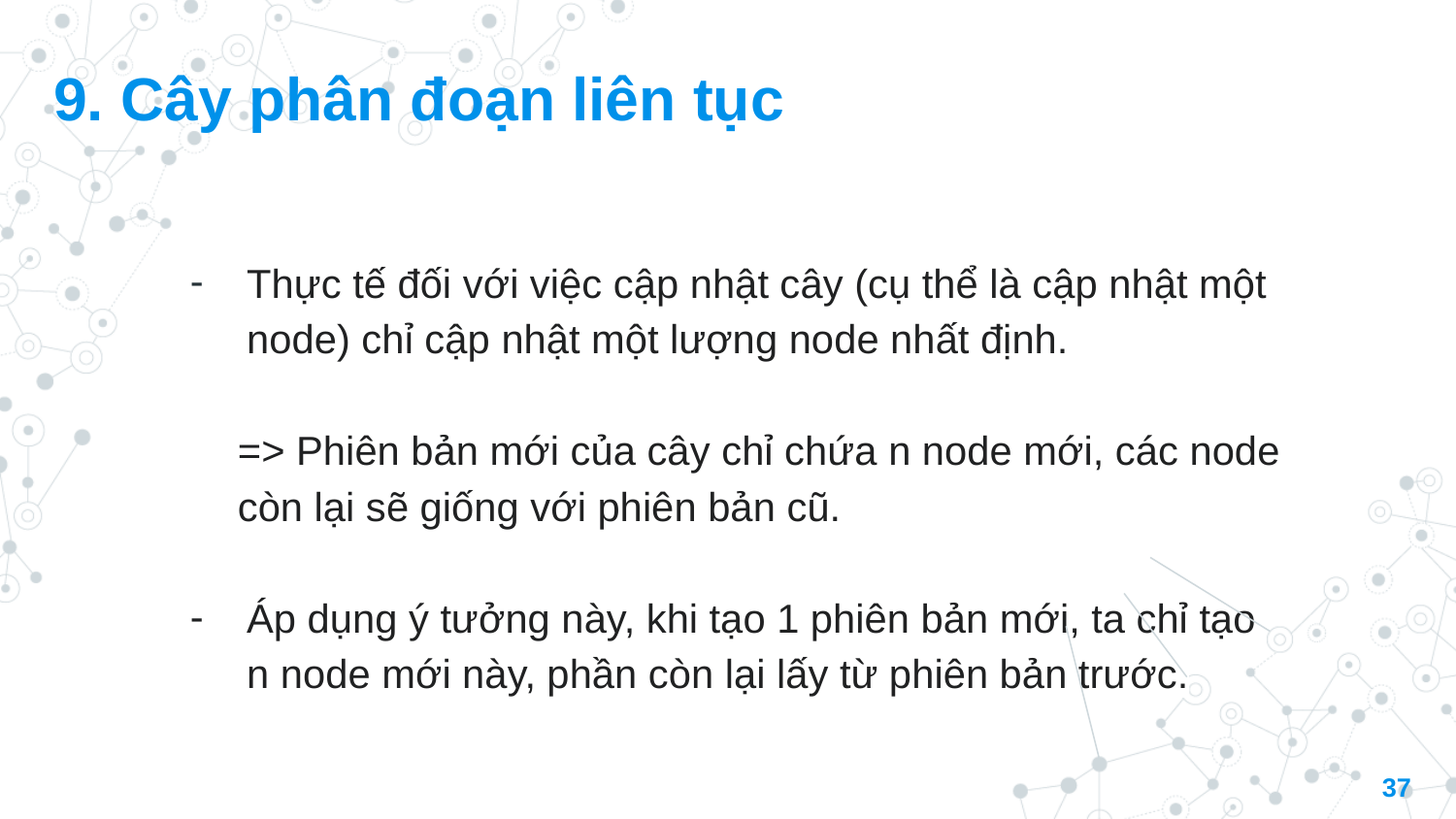

9. Cây phân đoạn liên tục

Thực tế đối với việc cập nhật cây (cụ thể là cập nhật một node) chỉ cập nhật một lượng node nhất định.

=> Phiên bản mới của cây chỉ chứa n node mới, các node còn lại sẽ giống với phiên bản cũ.

Áp dụng ý tưởng này, khi tạo 1 phiên bản mới, ta chỉ tạo n node mới này, phần còn lại lấy từ phiên bản trước.

37